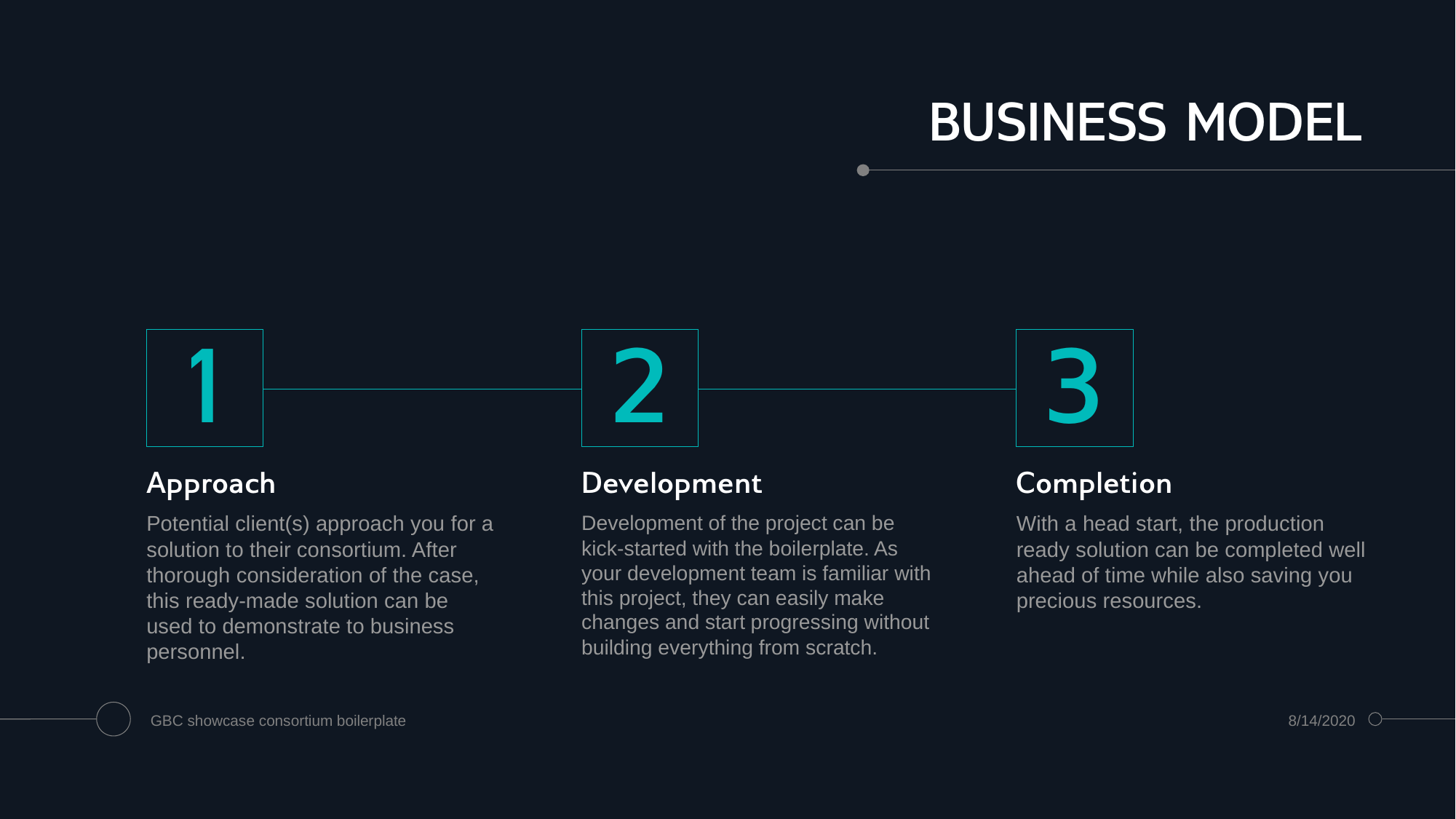

# BUSINESS MODEL
1
2
3
Approach
Development
Completion
Potential client(s) approach you for a solution to their consortium. After thorough consideration of the case, this ready-made solution can be used to demonstrate to business personnel.
Development of the project can be kick-started with the boilerplate. As your development team is familiar with this project, they can easily make changes and start progressing without building everything from scratch.
With a head start, the production ready solution can be completed well ahead of time while also saving you precious resources.
GBC showcase consortium boilerplate
8/14/2020